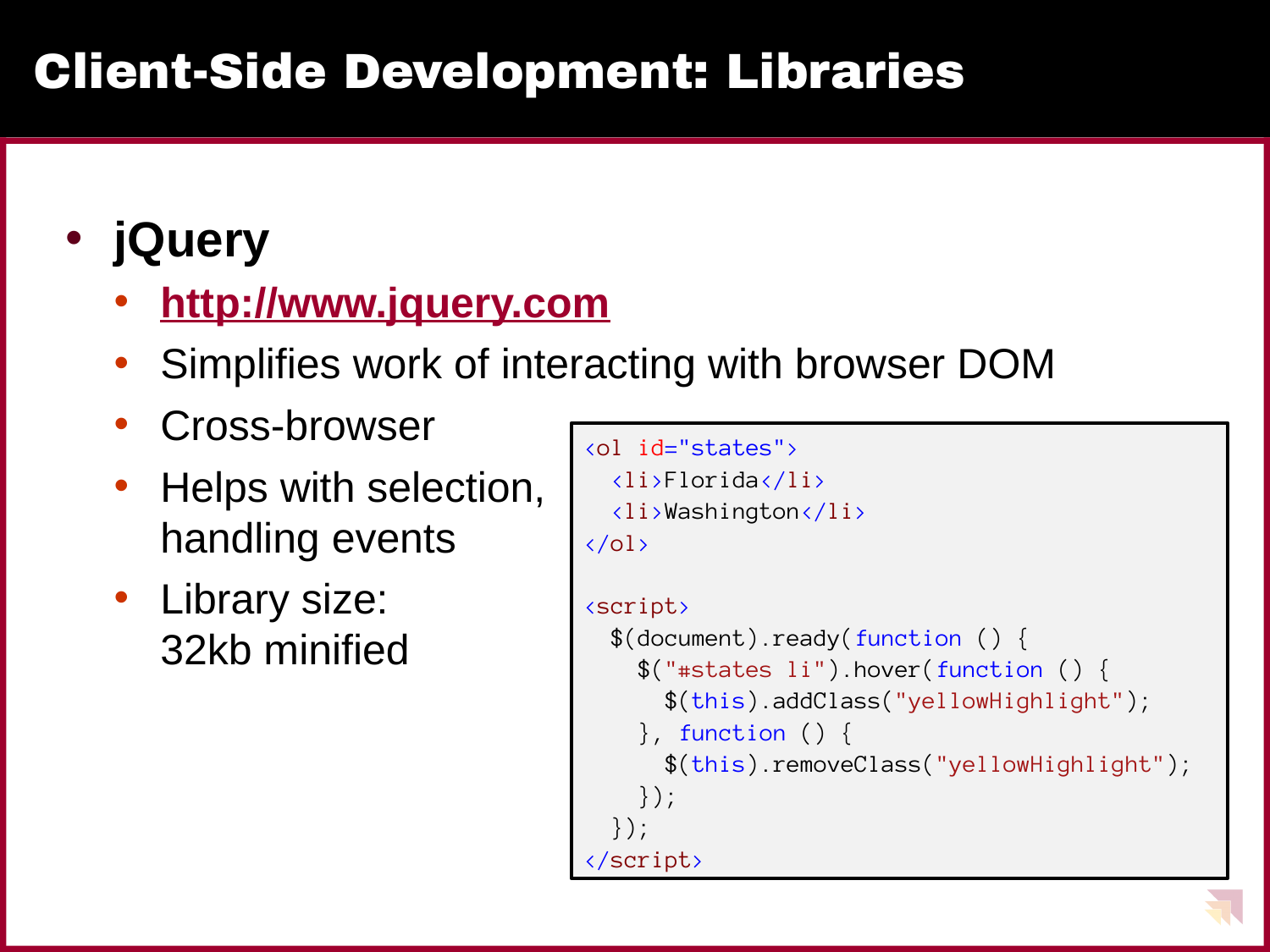

# Client-Side Development: Libraries
jQuery
http://www.jquery.com
Simplifies work of interacting with browser DOM
Cross-browser
Helps with selection,
handling events
Library size:
32kb minified
<ol id="states">
  <li>Florida</li>
  <li>Washington</li>
</ol>

<script>
  $(document).ready(function () {
    $("#states li").hover(function () {
      $(this).addClass("yellowHighlight");
    }, function () {
      $(this).removeClass("yellowHighlight");
    });
  });
</script>